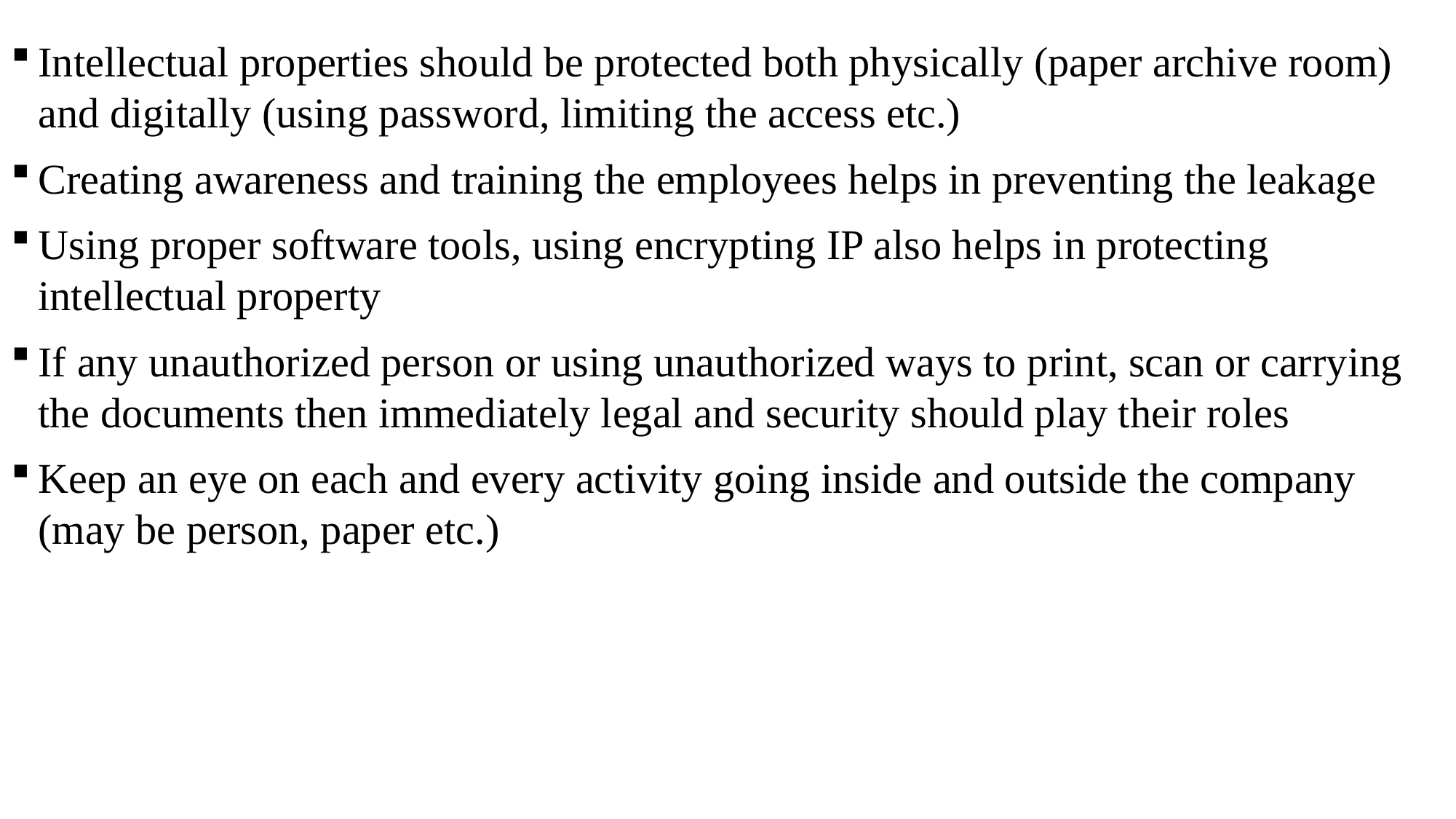

Intellectual properties should be protected both physically (paper archive room) and digitally (using password, limiting the access etc.)
Creating awareness and training the employees helps in preventing the leakage
Using proper software tools, using encrypting IP also helps in protecting intellectual property
If any unauthorized person or using unauthorized ways to print, scan or carrying the documents then immediately legal and security should play their roles
Keep an eye on each and every activity going inside and outside the company (may be person, paper etc.)